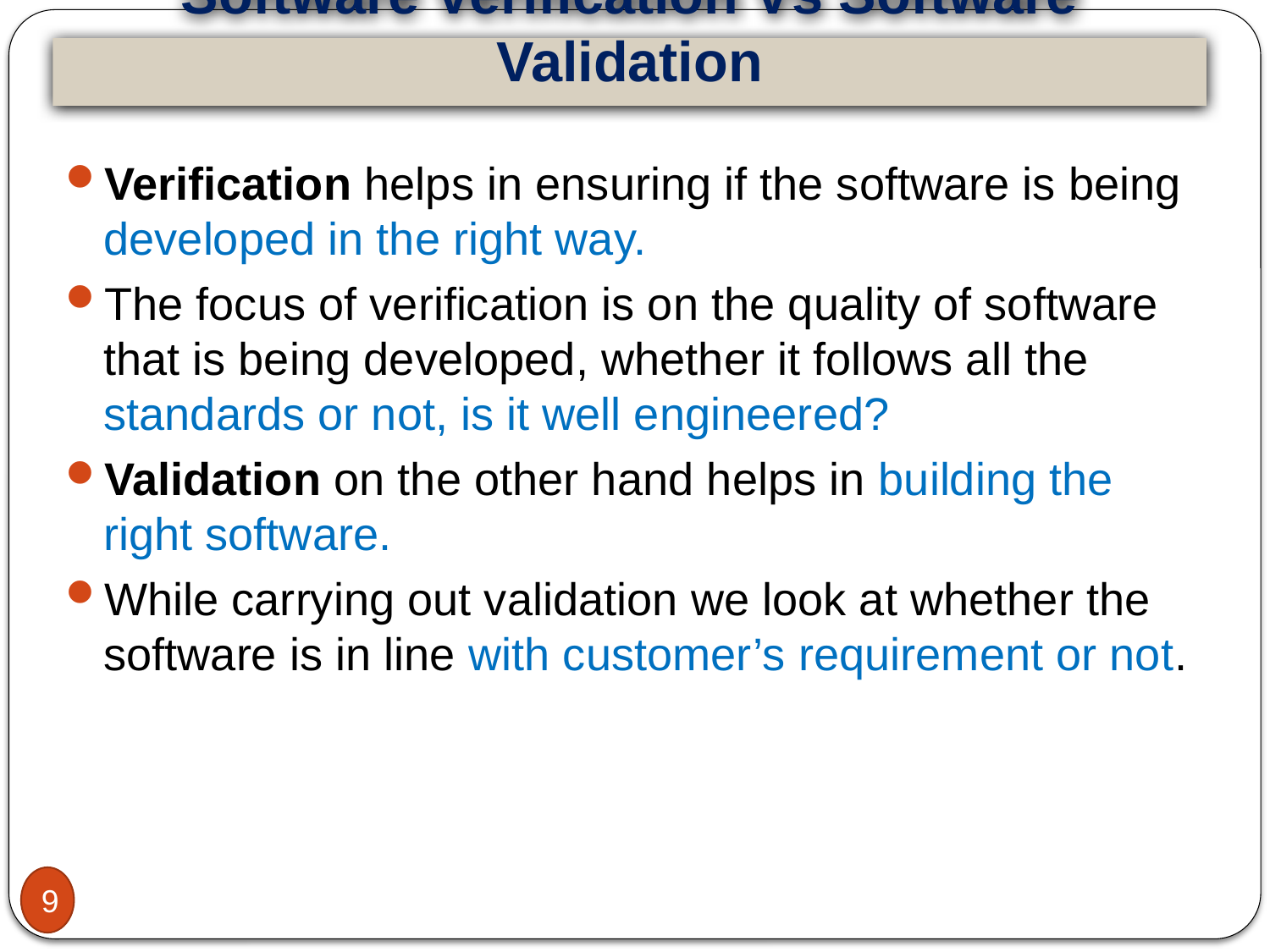

# Software Verification Vs Software Validation
Verification helps in ensuring if the software is being developed in the right way.
The focus of verification is on the quality of software that is being developed, whether it follows all the standards or not, is it well engineered?
Validation on the other hand helps in building the right software.
While carrying out validation we look at whether the software is in line with customer’s requirement or not.
9